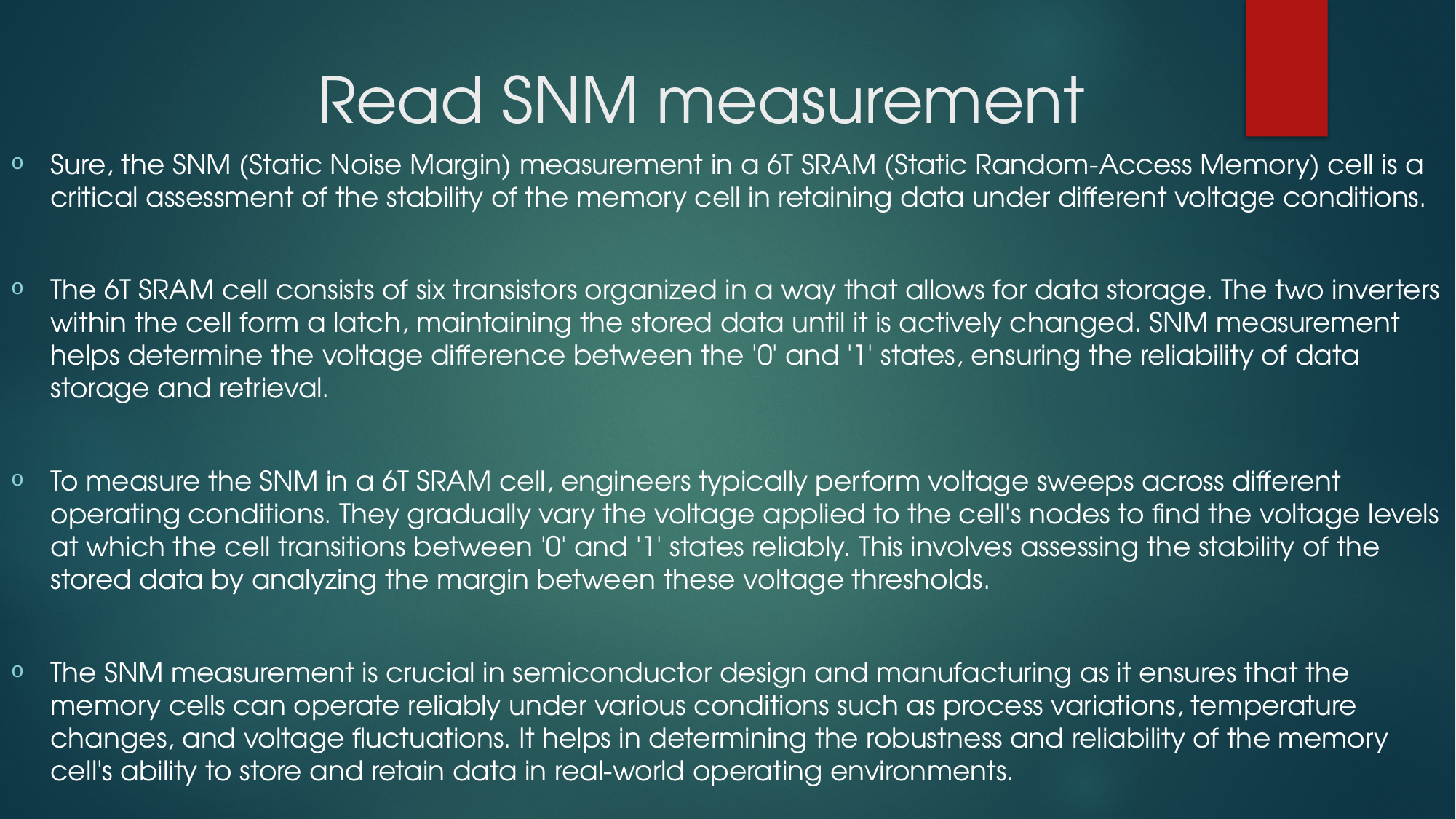

# Read SNM measurement
Sure, the SNM (Static Noise Margin) measurement in a 6T SRAM (Static Random-Access Memory) cell is a critical assessment of the stability of the memory cell in retaining data under different voltage conditions.

The 6T SRAM cell consists of six transistors organized in a way that allows for data storage. The two inverters within the cell form a latch, maintaining the stored data until it is actively changed. SNM measurement helps determine the voltage difference between the '0' and '1' states, ensuring the reliability of data storage and retrieval.

To measure the SNM in a 6T SRAM cell, engineers typically perform voltage sweeps across different operating conditions. They gradually vary the voltage applied to the cell's nodes to find the voltage levels at which the cell transitions between '0' and '1' states reliably. This involves assessing the stability of the stored data by analyzing the margin between these voltage thresholds.

The SNM measurement is crucial in semiconductor design and manufacturing as it ensures that the memory cells can operate reliably under various conditions such as process variations, temperature changes, and voltage fluctuations. It helps in determining the robustness and reliability of the memory cell's ability to store and retain data in real-world operating environments.